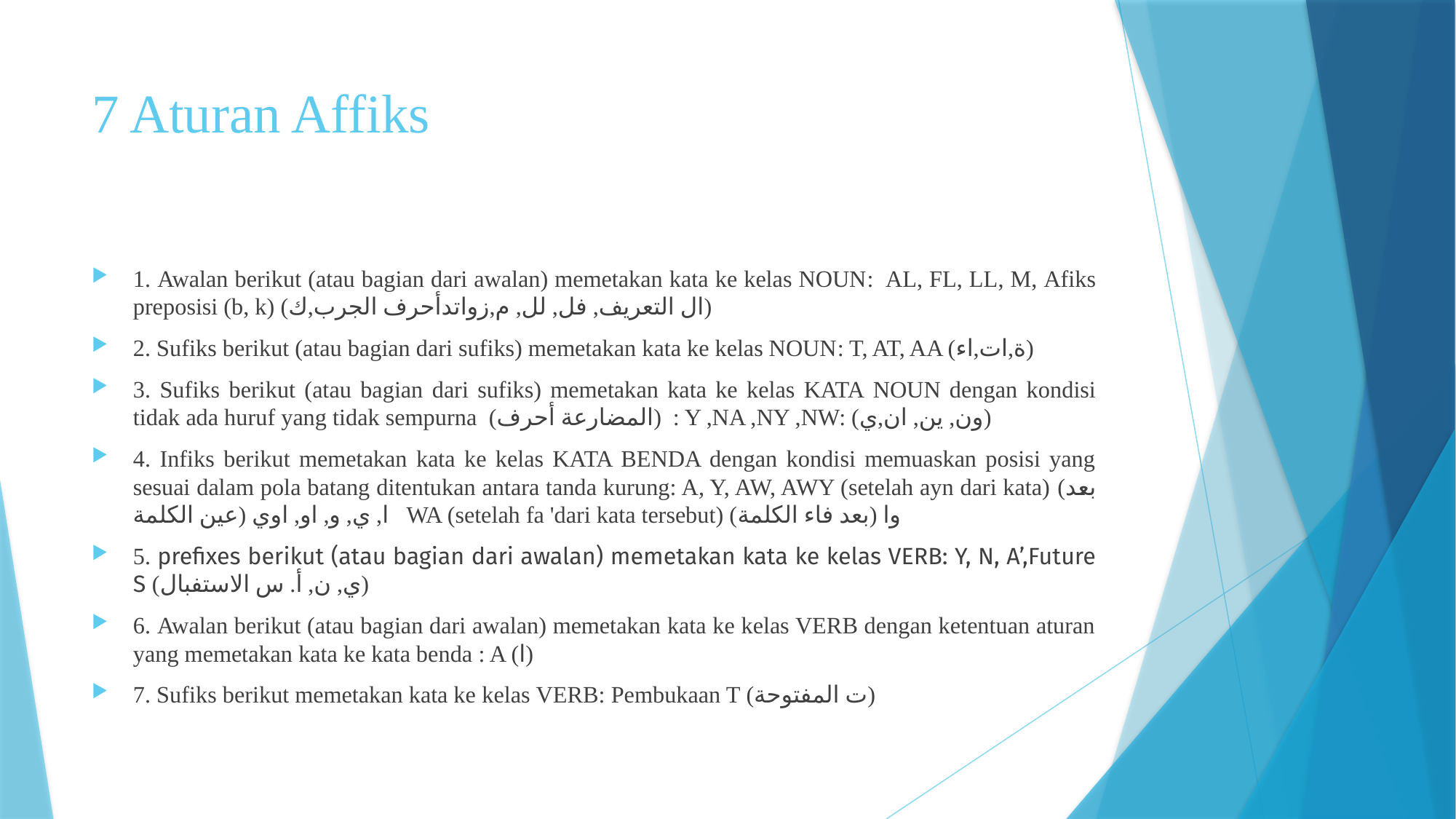

# 7 Aturan Affiks
1. Awalan berikut (atau bagian dari awalan) memetakan kata ke kelas NOUN:  AL, FL, LL, M, Afiks preposisi (b, k) (ال التعريف, فل, لل, م,زواتدأحرف الجرب,ك)
2. Sufiks berikut (atau bagian dari sufiks) memetakan kata ke kelas NOUN: T, AT, AA (ة,ات,اء)
3. Sufiks berikut (atau bagian dari sufiks) memetakan kata ke kelas KATA NOUN dengan kondisi tidak ada huruf yang tidak sempurna  (المضارعة أحرف)  : Y ,NA ,NY ,NW: (ون, ين, ان,ي)
4. Infiks berikut memetakan kata ke kelas KATA BENDA dengan kondisi memuaskan posisi yang sesuai dalam pola batang ditentukan antara tanda kurung: A, Y, AW, AWY (setelah ayn dari kata) (بعد عين الكلمة) ا, ي, و, او, اوي   WA (setelah fa 'dari kata tersebut) (بعد فاء الكلمة) وا
5. prefixes berikut (atau bagian dari awalan) memetakan kata ke kelas VERB: Y, N, A’,Future S (ي, ن, أ. س الاستفبال)
6. Awalan berikut (atau bagian dari awalan) memetakan kata ke kelas VERB dengan ketentuan aturan yang memetakan kata ke kata benda : A (ا)
7. Sufiks berikut memetakan kata ke kelas VERB: Pembukaan T (ت المفتوحة)